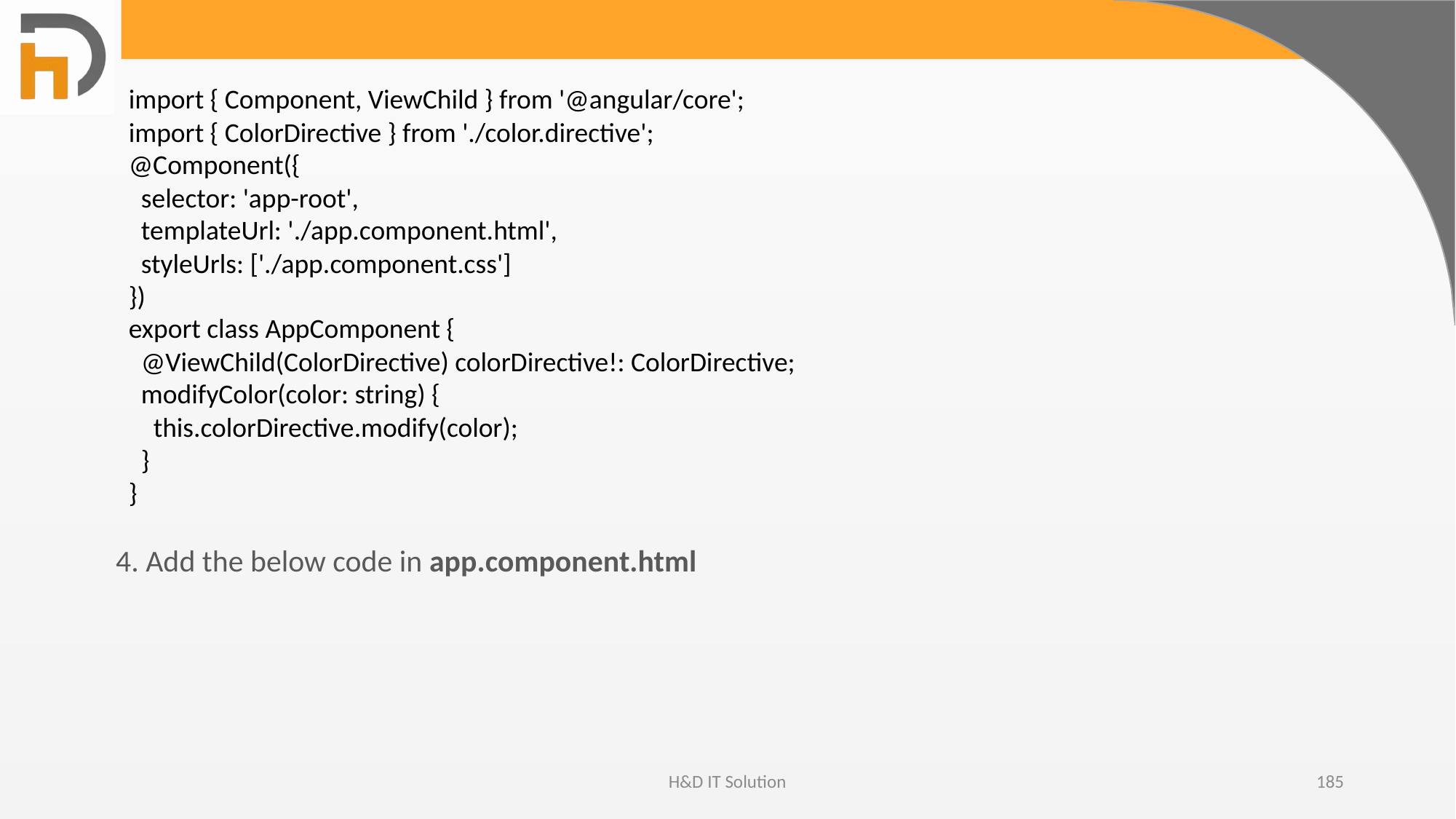

import { Component, ViewChild } from '@angular/core';
import { ColorDirective } from './color.directive';
@Component({
  selector: 'app-root',
  templateUrl: './app.component.html',
  styleUrls: ['./app.component.css']
})
export class AppComponent {
  @ViewChild(ColorDirective) colorDirective!: ColorDirective;
  modifyColor(color: string) {
    this.colorDirective.modify(color);
  }
}
4. Add the below code in app.component.html
H&D IT Solution
185